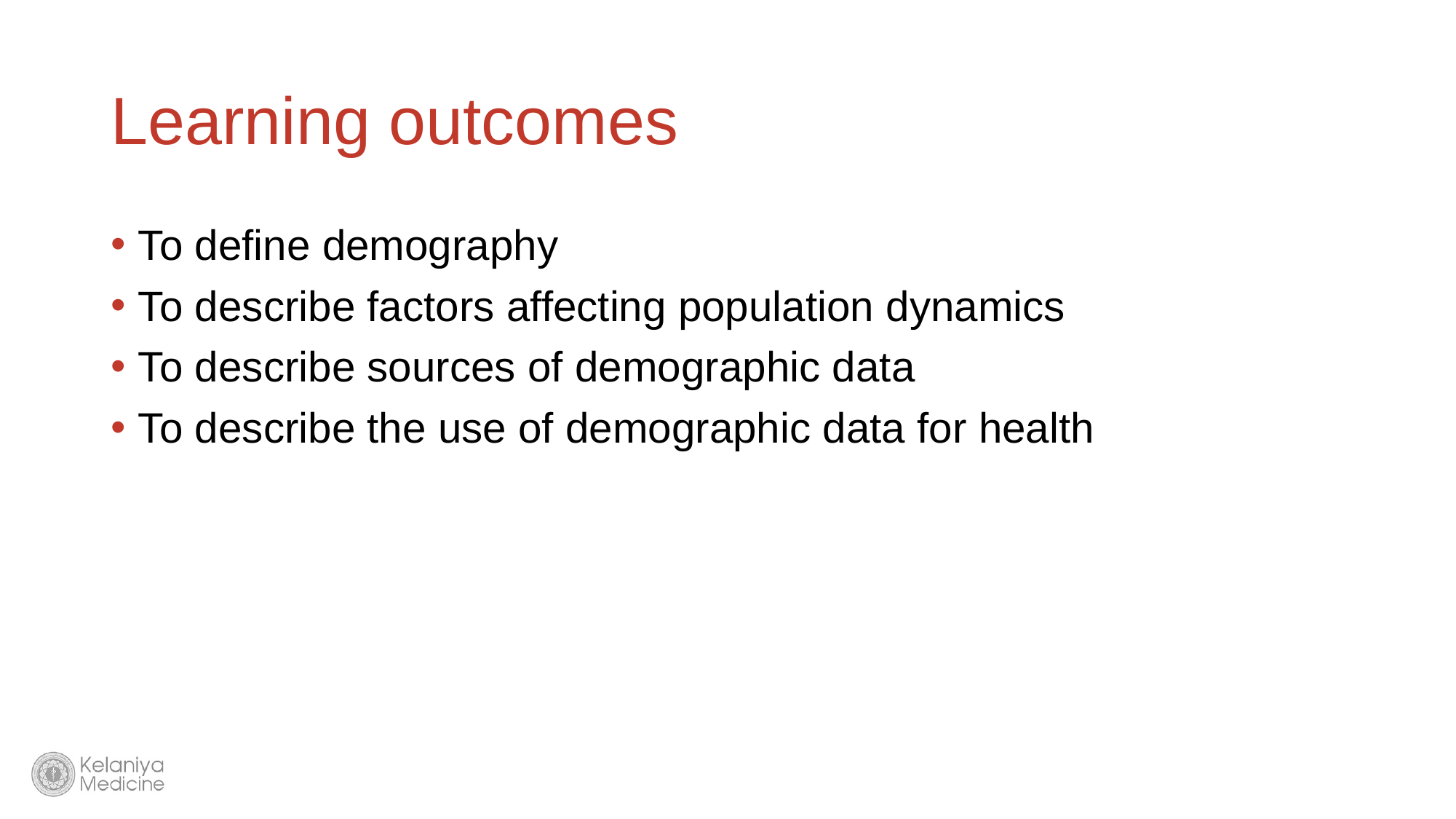

# Learning outcomes
To define demography
To describe factors affecting population dynamics
To describe sources of demographic data
To describe the use of demographic data for health